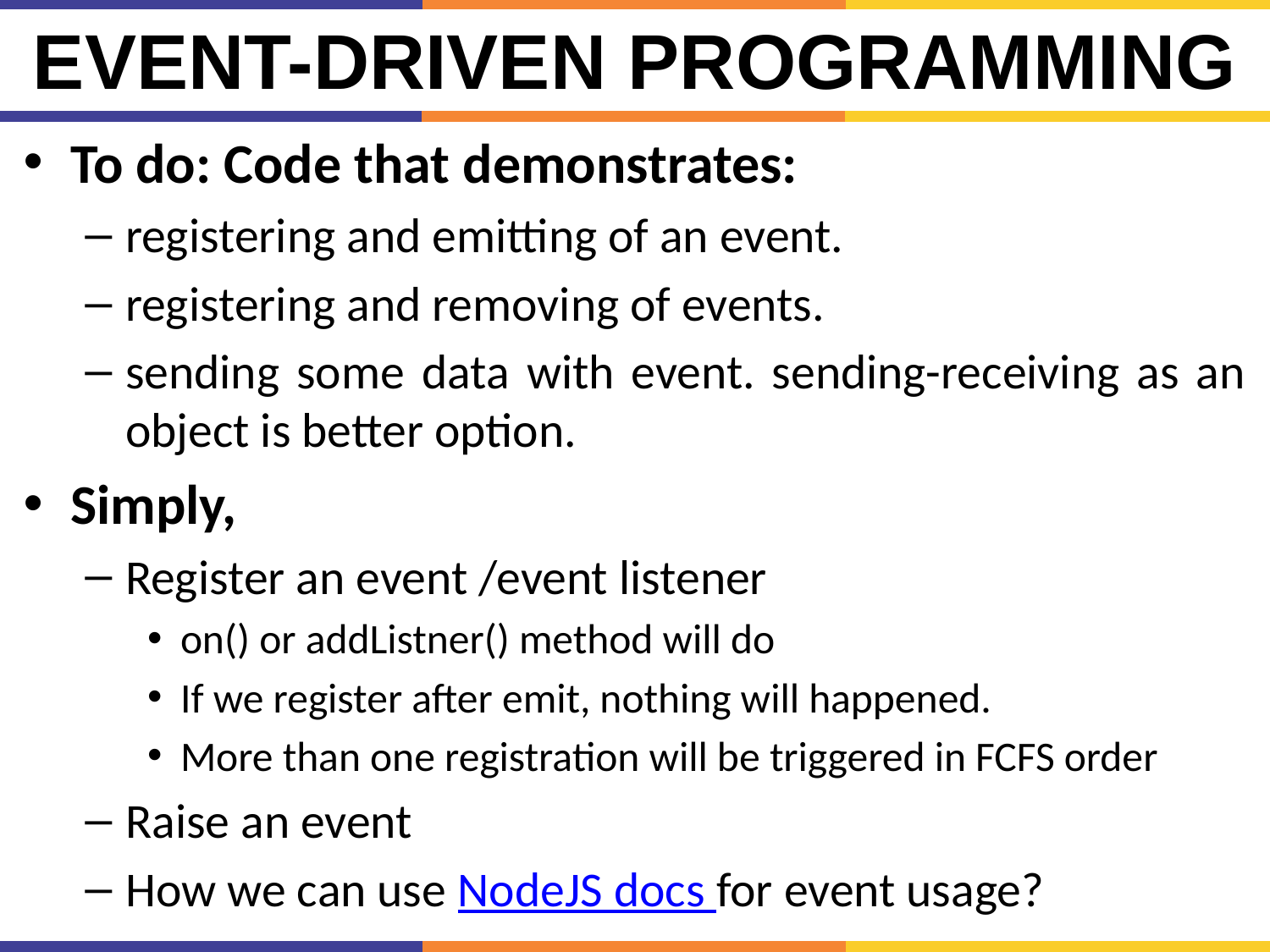

# Event-Driven Programming
To do: Code that demonstrates:
registering and emitting of an event.
registering and removing of events.
sending some data with event. sending-receiving as an object is better option.
Simply,
Register an event /event listener
on() or addListner() method will do
If we register after emit, nothing will happened.
More than one registration will be triggered in FCFS order
Raise an event
How we can use NodeJS docs for event usage?